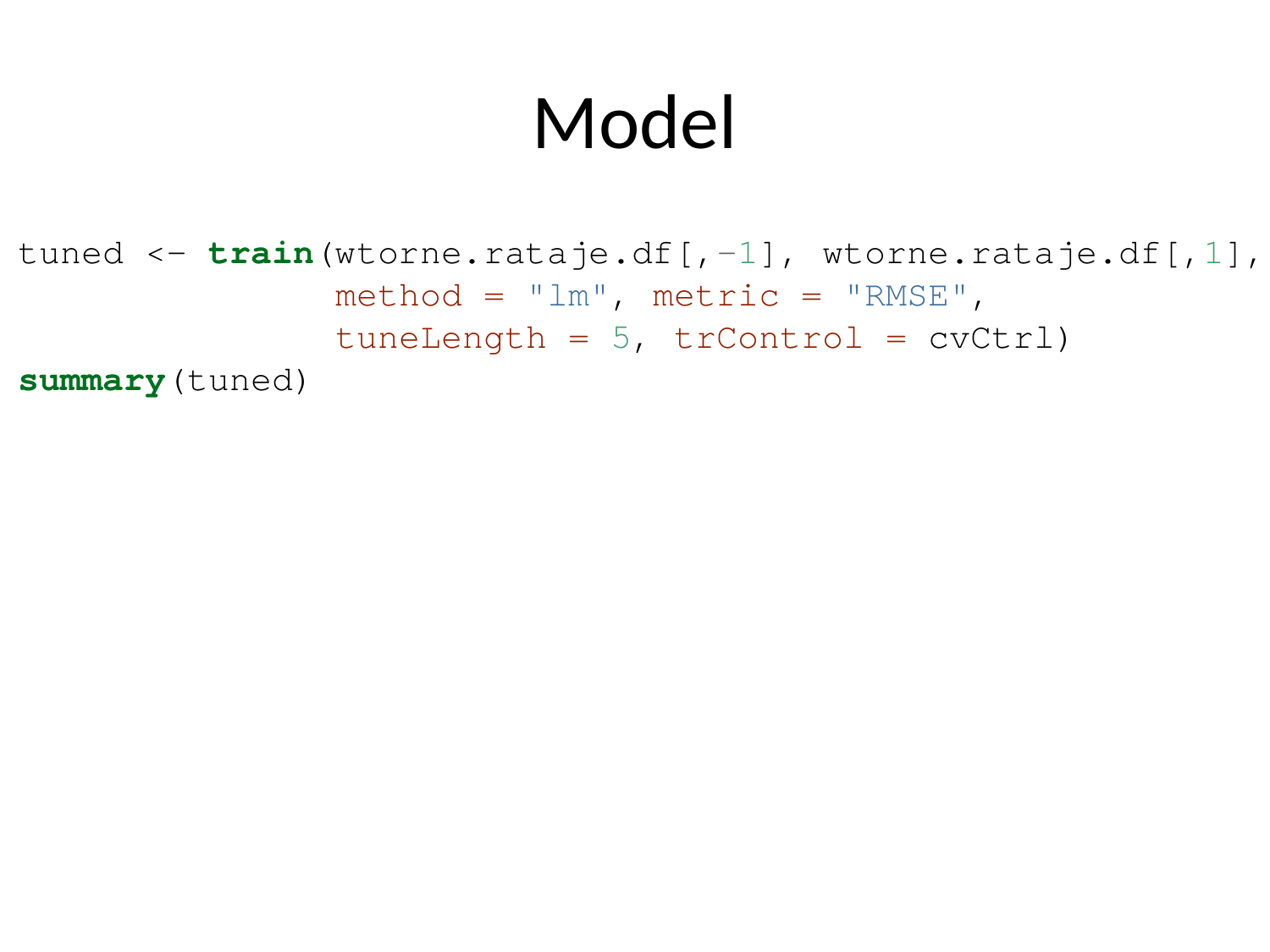

# Model
tuned <- train(wtorne.rataje.df[,-1], wtorne.rataje.df[,1],
               method = "lm", metric = "RMSE",
               tuneLength = 5, trControl = cvCtrl)
summary(tuned)